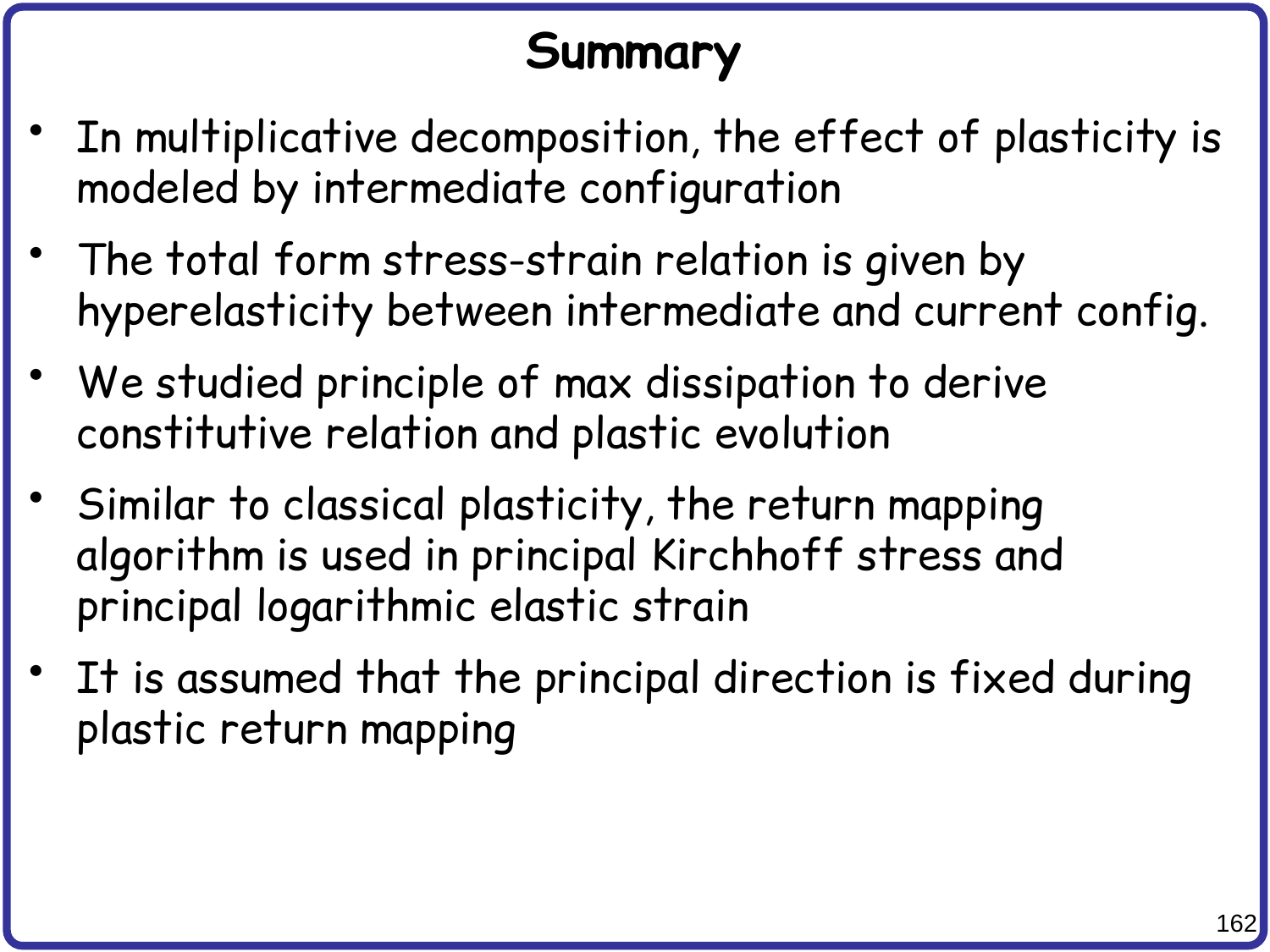

# Summary
In multiplicative decomposition, the effect of plasticity is modeled by intermediate configuration
The total form stress-strain relation is given by hyperelasticity between intermediate and current config.
We studied principle of max dissipation to derive constitutive relation and plastic evolution
Similar to classical plasticity, the return mapping algorithm is used in principal Kirchhoff stress and principal logarithmic elastic strain
It is assumed that the principal direction is fixed during plastic return mapping